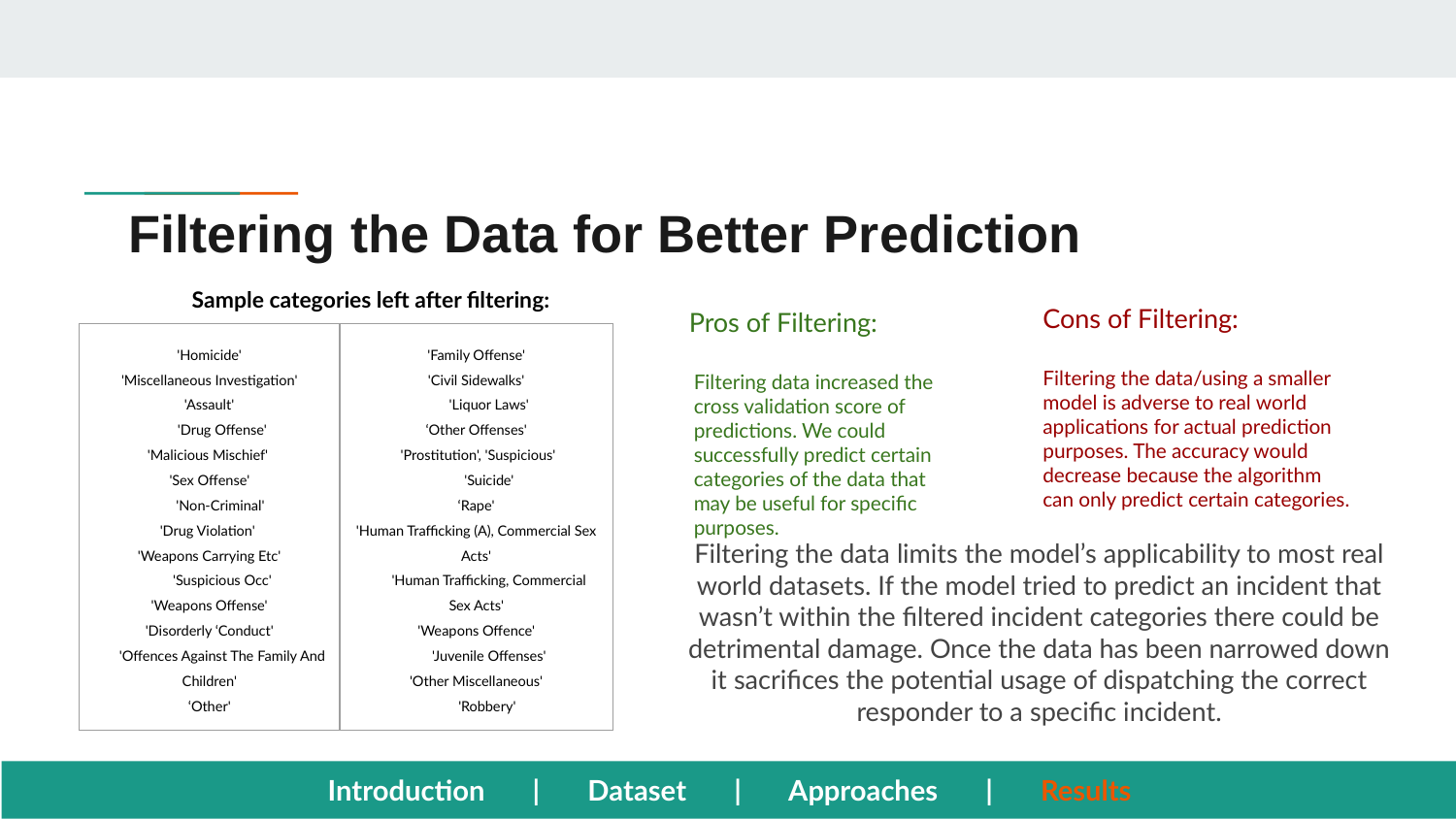

# Filtering the Data for Better Prediction
                             Sample categories left after filtering:
Cons of Filtering:
Filtering the data/using a smaller model is adverse to real world applications for actual prediction purposes. The accuracy would decrease because the algorithm can only predict certain categories.
      Pros of Filtering:
Filtering data increased the cross validation score of predictions. We could successfully predict certain categories of the data that may be useful for specific purposes.
| 'Homicide' 'Miscellaneous Investigation' 'Assault' 'Drug Offense' 'Malicious Mischief' 'Sex Offense' 'Non-Criminal' 'Drug Violation' 'Weapons Carrying Etc' 'Suspicious Occ' 'Weapons Offense' 'Disorderly ‘Conduct' 'Offences Against The Family And Children' ‘Other' | 'Family Offense' 'Civil Sidewalks' 'Liquor Laws' ‘Other Offenses' 'Prostitution', 'Suspicious' 'Suicide' ‘Rape' 'Human Trafficking (A), Commercial Sex Acts' 'Human Trafficking, Commercial Sex Acts' 'Weapons Offence' 'Juvenile Offenses' 'Other Miscellaneous' 'Robbery' |
| --- | --- |
Filtering the data limits the model’s applicability to most real world datasets. If the model tried to predict an incident that wasn’t within the filtered incident categories there could be detrimental damage. Once the data has been narrowed down it sacrifices the potential usage of dispatching the correct responder to a specific incident.
Introduction       |       Dataset       |       Approaches       |       Results